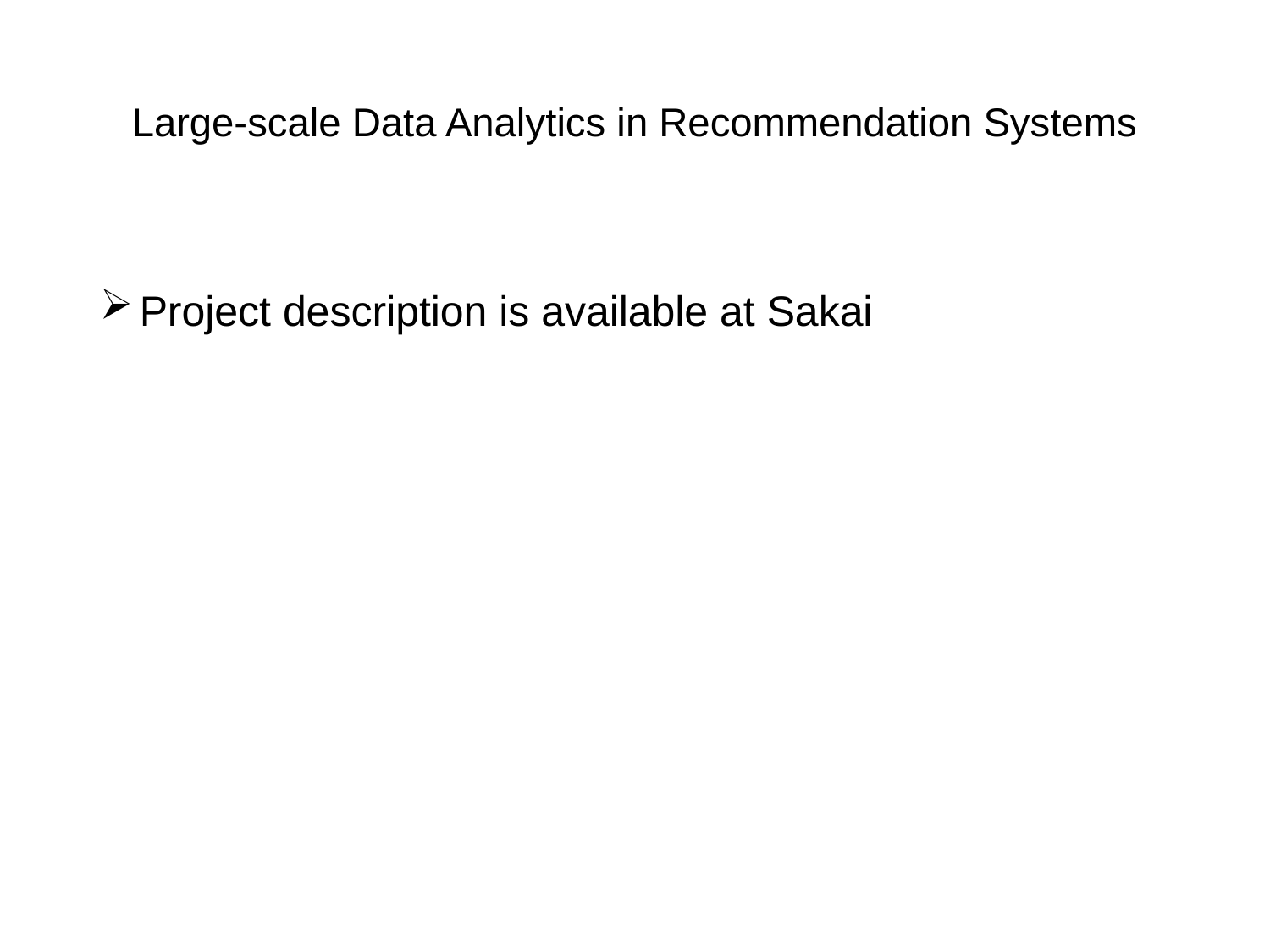

# Large-scale Data Analytics in Recommendation Systems
Project description is available at Sakai